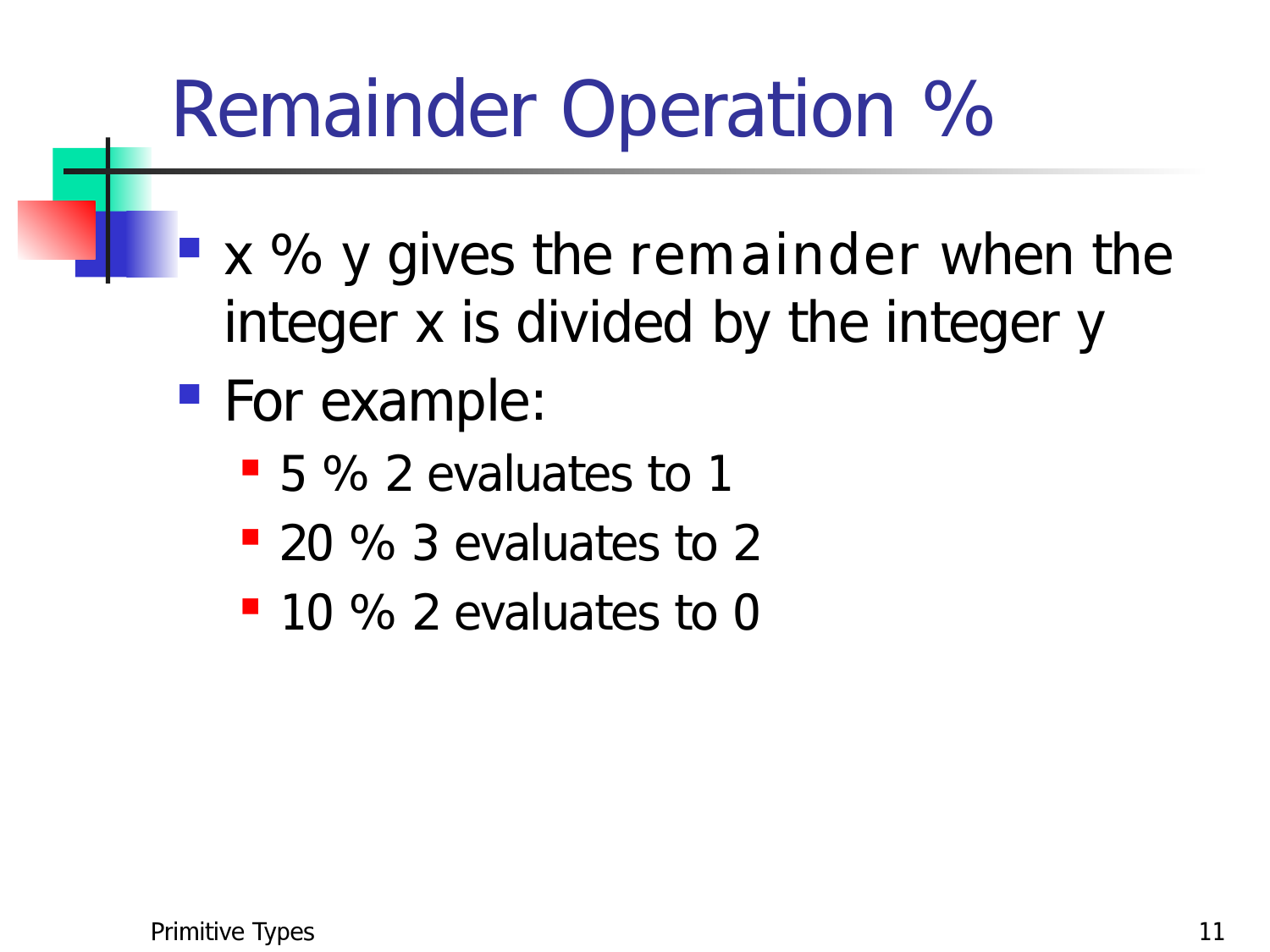

# Remainder Operation %
x % y gives the remainder when the integer x is divided by the integer y
For example:
5 % 2 evaluates to 1
20 % 3 evaluates to 2
10 % 2 evaluates to 0
Primitive Types
11